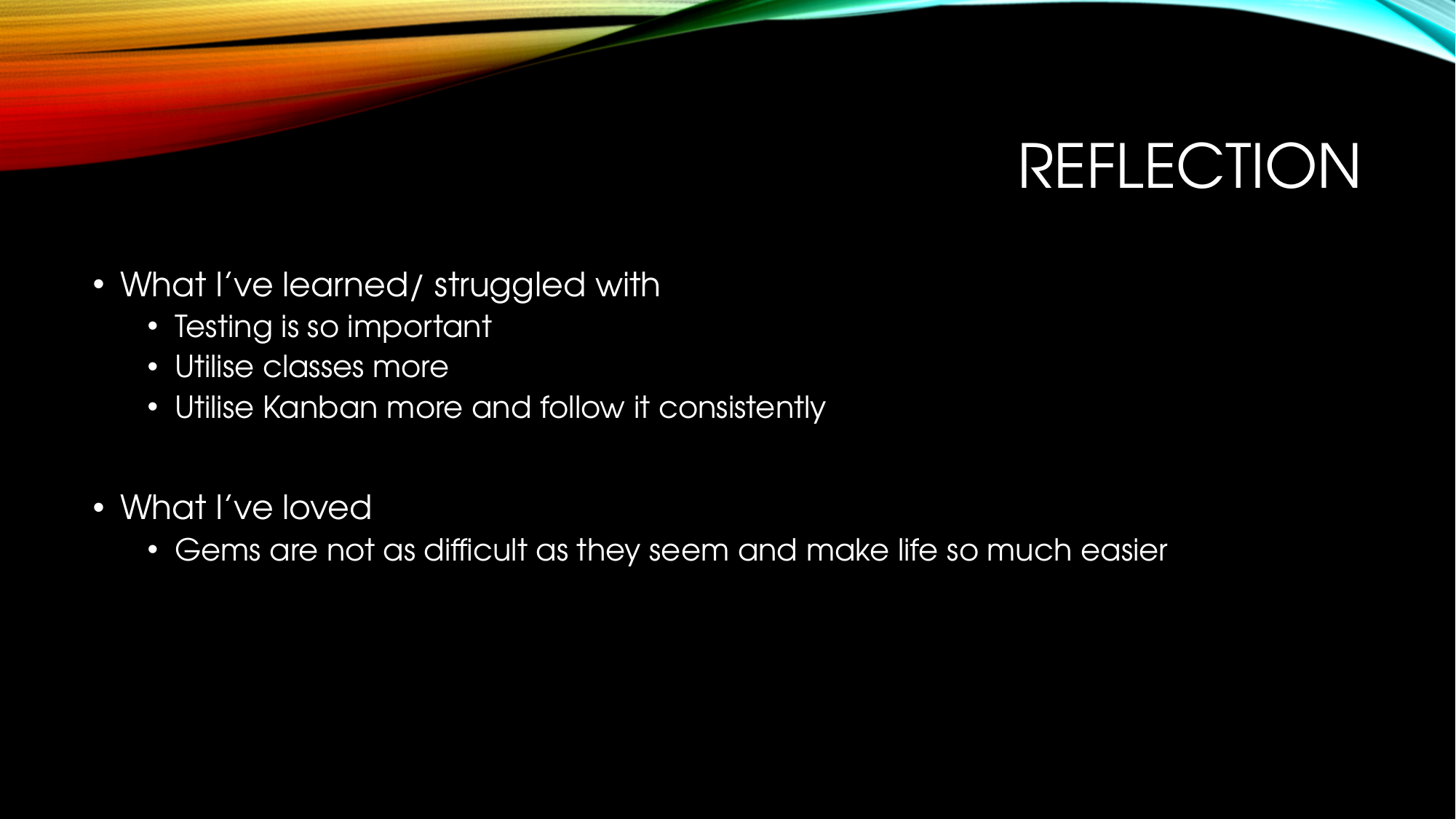

# Reflection
What I’ve learned/ struggled with
Testing is so important
Utilise classes more
Utilise Kanban more and follow it consistently

What I’ve loved
Gems are not as difficult as they seem and make life so much easier